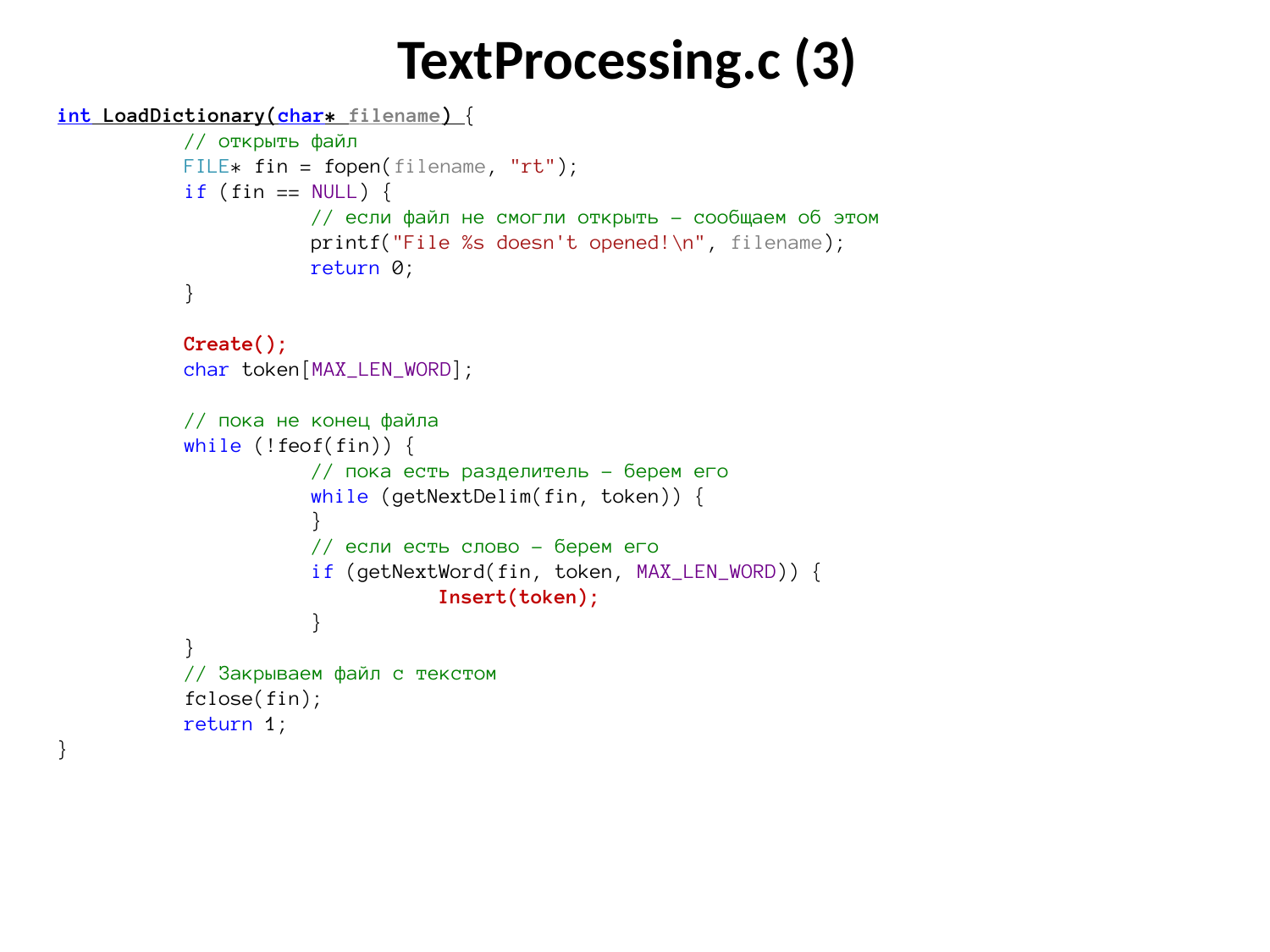

# TextProcessing.с (3)
int LoadDictionary(char* filename) {
	// открыть файл
	FILE* fin = fopen(filename, "rt");
	if (fin == NULL) {
		// если файл не смогли открыть - сообщаем об этом
		printf("File %s doesn't opened!\n", filename);
		return 0;
	}

	Create();
	char token[MAX_LEN_WORD];

	// пока не конец файла
	while (!feof(fin)) {
		// пока есть разделитель - берем его
		while (getNextDelim(fin, token)) {
		}
		// если есть слово - берем его
		if (getNextWord(fin, token, MAX_LEN_WORD)) {
			Insert(token);
		}
	}
	// Закрываем файл с текстом
	fclose(fin);
	return 1;
}